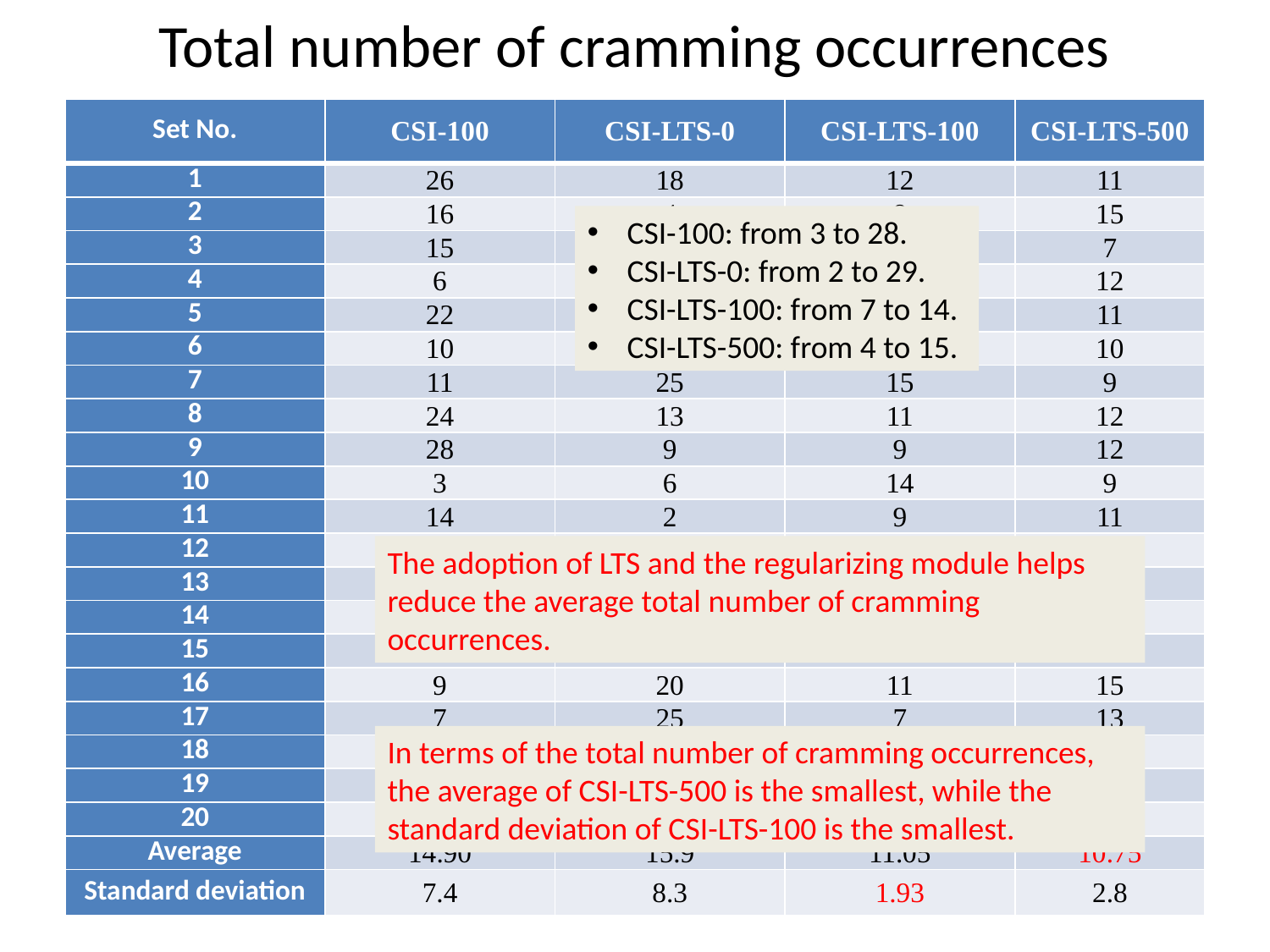

# Total number of cramming occurrences
| Set No. | CSI-100 | CSI-LTS-0 | CSI-LTS-100 | CSI-LTS-500 |
| --- | --- | --- | --- | --- |
| 1 | 26 | 18 | 12 | 11 |
| 2 | 16 | 4 | 8 | 15 |
| 3 | 15 | 11 | 11 | 7 |
| 4 | 6 | 23 | 11 | 12 |
| 5 | 22 | 26 | 12 | 11 |
| 6 | 10 | 22 | 12 | 10 |
| 7 | 11 | 25 | 15 | 9 |
| 8 | 24 | 13 | 11 | 12 |
| 9 | 28 | 9 | 9 | 12 |
| 10 | 3 | 6 | 14 | 9 |
| 11 | 14 | 2 | 9 | 11 |
| 12 | 16 | 11 | 9 | 10 |
| 13 | 20 | 22 | 12 | 15 |
| 14 | 7 | 23 | 11 | 11 |
| 15 | 19 | 8 | 12 | 11 |
| 16 | 9 | 20 | 11 | 15 |
| 17 | 7 | 25 | 7 | 13 |
| 18 | 11 | 8 | 11 | 6 |
| 19 | 9 | 13 | 11 | 4 |
| 20 | 25 | 29 | 13 | 11 |
| Average | 14.90 | 15.9 | 11.05 | 10.75 |
| Standard deviation | 7.4 | 8.3 | 1.93 | 2.8 |
CSI-100: from 3 to 28.
CSI-LTS-0: from 2 to 29.
CSI-LTS-100: from 7 to 14.
CSI-LTS-500: from 4 to 15.
The adoption of LTS and the regularizing module helps reduce the average total number of cramming occurrences.
In terms of the total number of cramming occurrences, the average of CSI-LTS-500 is the smallest, while the standard deviation of CSI-LTS-100 is the smallest.